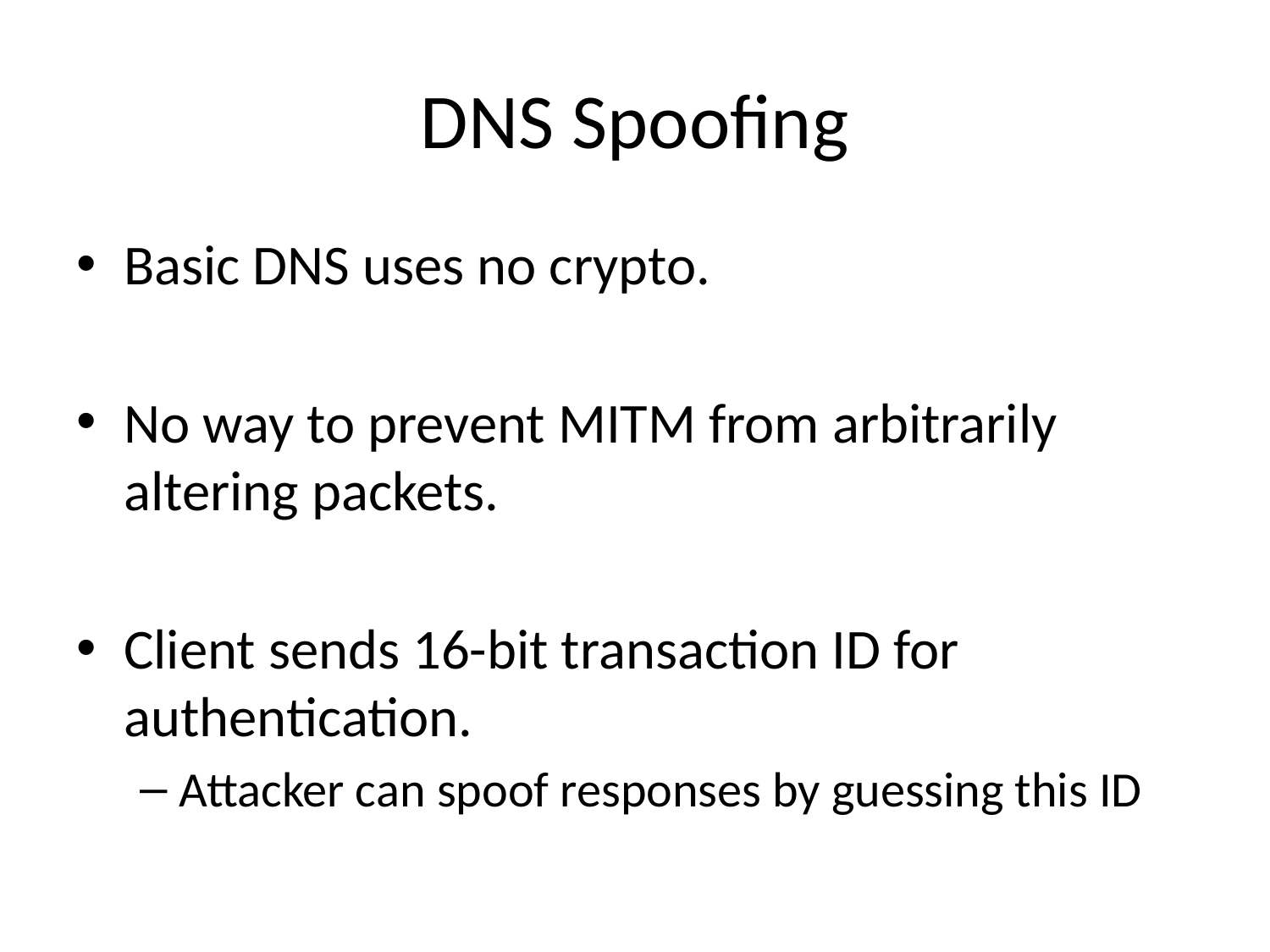

# DNS Spoofing
Basic DNS uses no crypto.

No way to prevent MITM from arbitrarily altering packets.

Client sends 16-bit transaction ID for authentication.
Attacker can spoof responses by guessing this ID